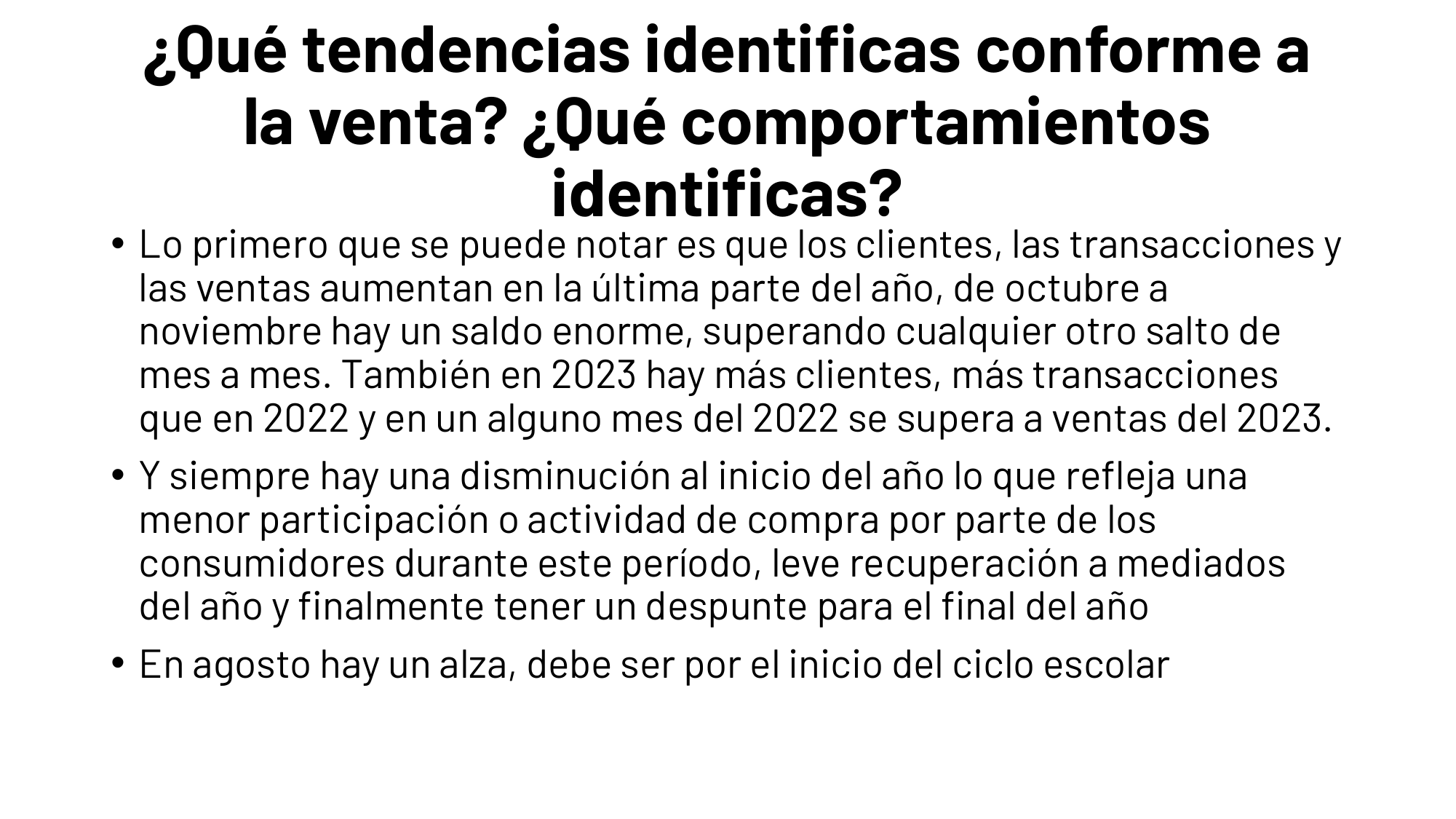

# ¿Qué tendencias identificas conforme a la venta? ¿Qué comportamientos identificas?
Lo primero que se puede notar es que los clientes, las transacciones y las ventas aumentan en la última parte del año, de octubre a noviembre hay un saldo enorme, superando cualquier otro salto de mes a mes. También en 2023 hay más clientes, más transacciones que en 2022 y en un alguno mes del 2022 se supera a ventas del 2023.
Y siempre hay una disminución al inicio del año lo que refleja una menor participación o actividad de compra por parte de los consumidores durante este período, leve recuperación a mediados del año y finalmente tener un despunte para el final del año
En agosto hay un alza, debe ser por el inicio del ciclo escolar